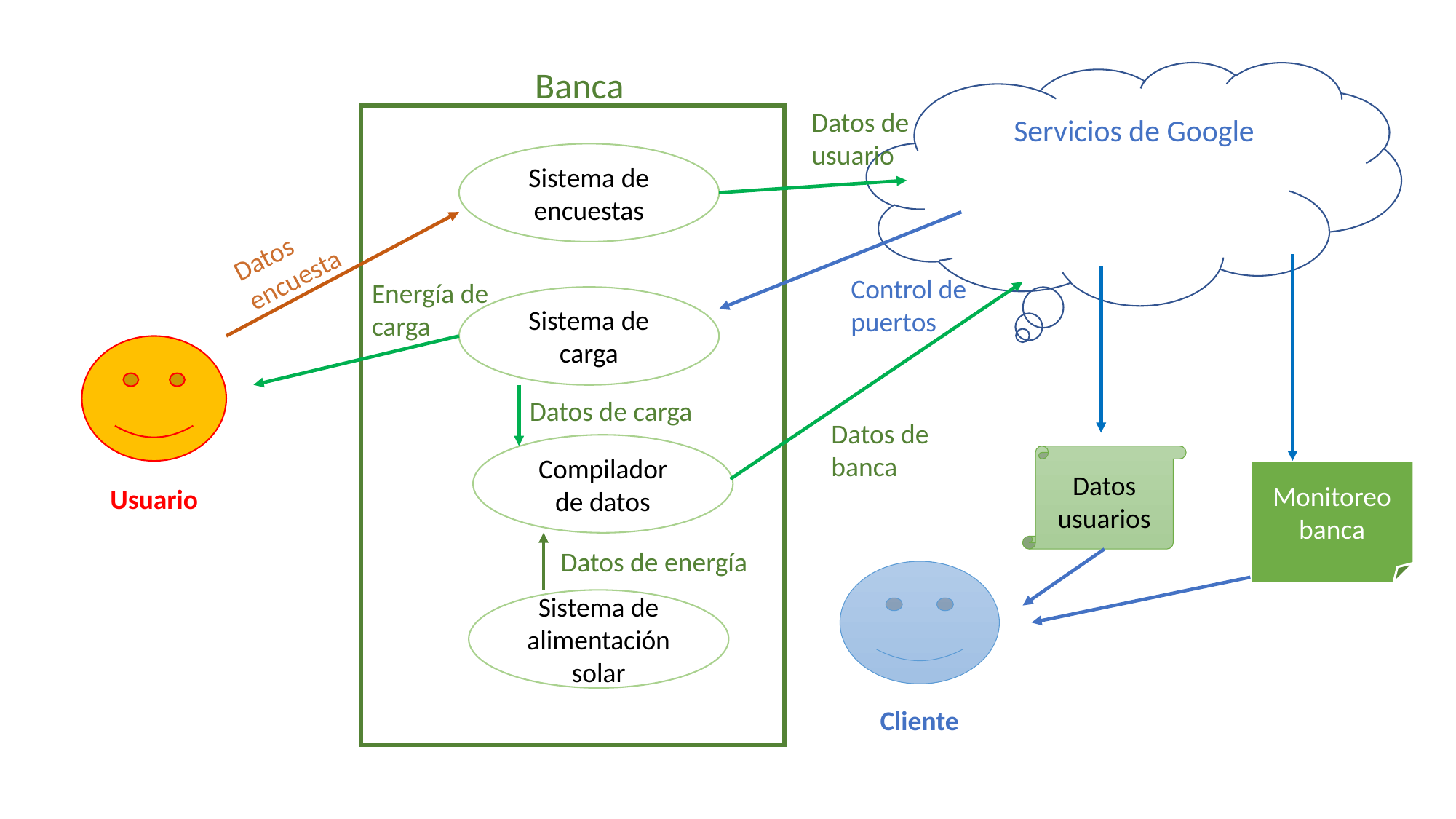

Banca

Datos de usuario
Servicios de Google
Sistema de encuestas
Datos encuesta
Control de puertos
Energía de carga
Sistema de carga

Usuario
Datos de carga
Datos de banca
Compilador de datos
Datos usuarios
Monitoreo banca
Datos de energía

Sistema de alimentación solar
Cliente